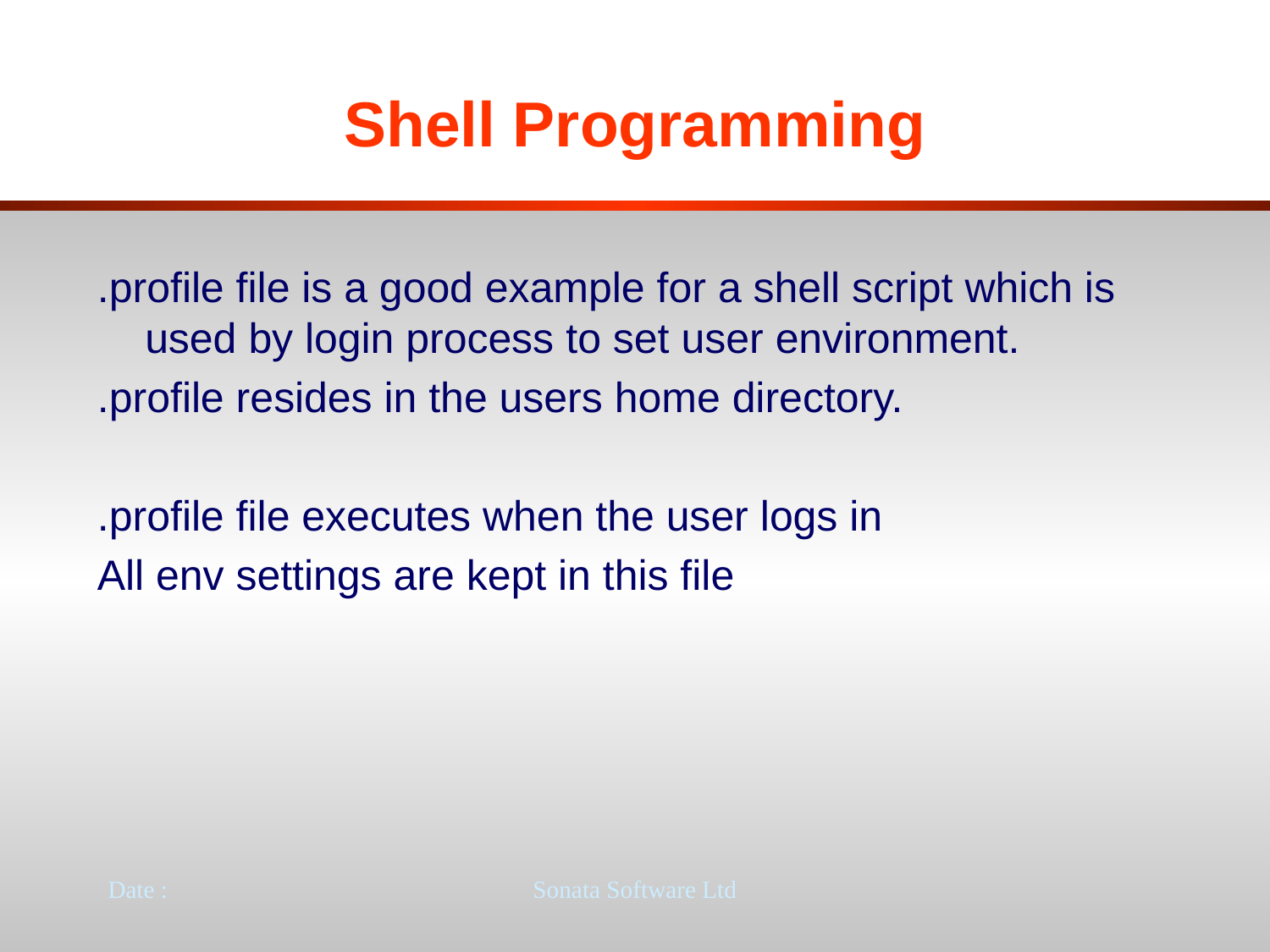

# Shell Programming
.profile file is a good example for a shell script which is used by login process to set user environment.
.profile resides in the users home directory.

.profile file executes when the user logs in
All env settings are kept in this file
Date :
Sonata Software Ltd